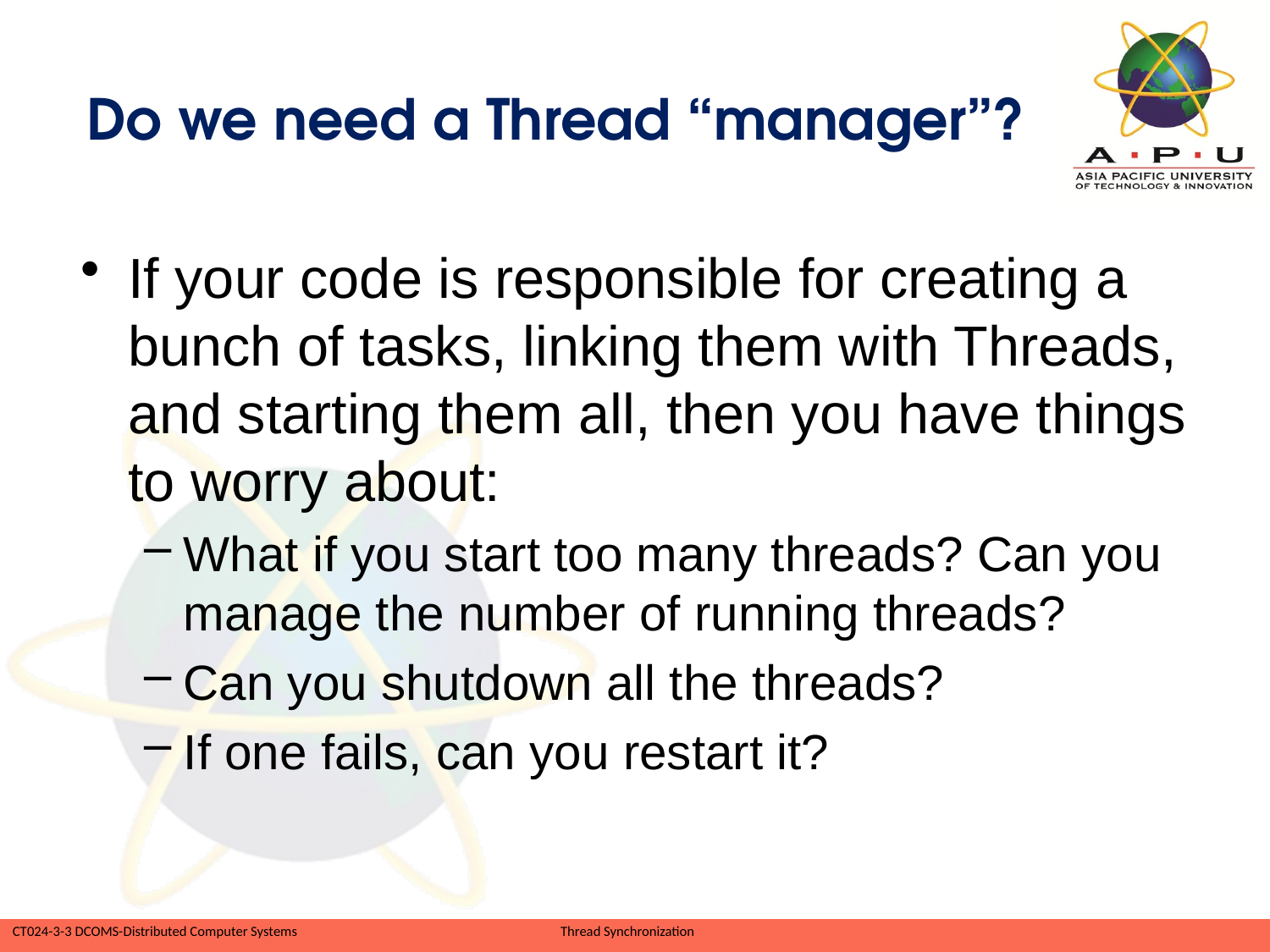

# Do we need a Thread “manager”?
If your code is responsible for creating a bunch of tasks, linking them with Threads, and starting them all, then you have things to worry about:
What if you start too many threads? Can you manage the number of running threads?
Can you shutdown all the threads?
If one fails, can you restart it?